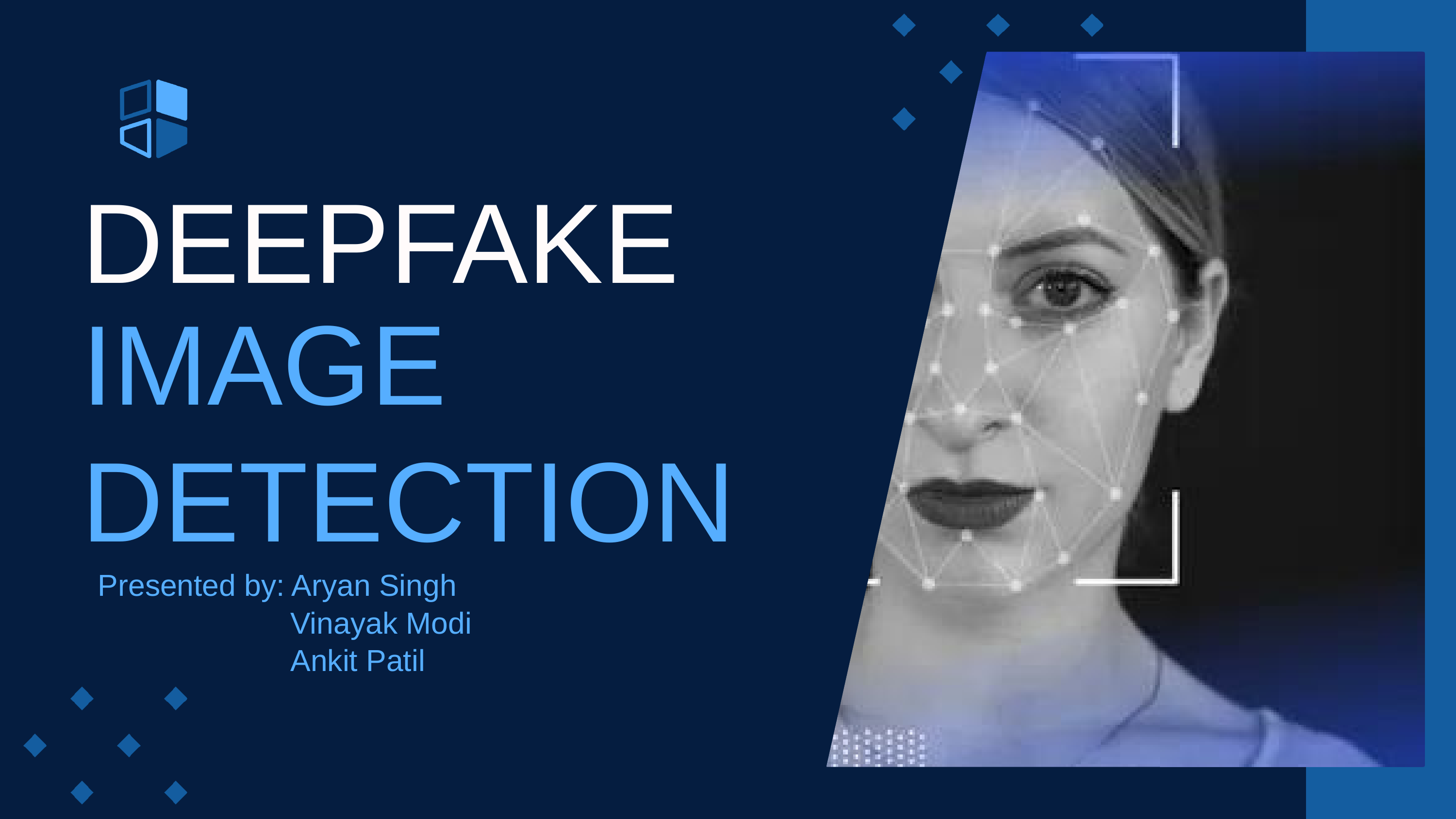

DEEPFAKE
IMAGE DETECTION

Presented by: Aryan Singh
                       Vinayak Modi
                       Ankit Patil